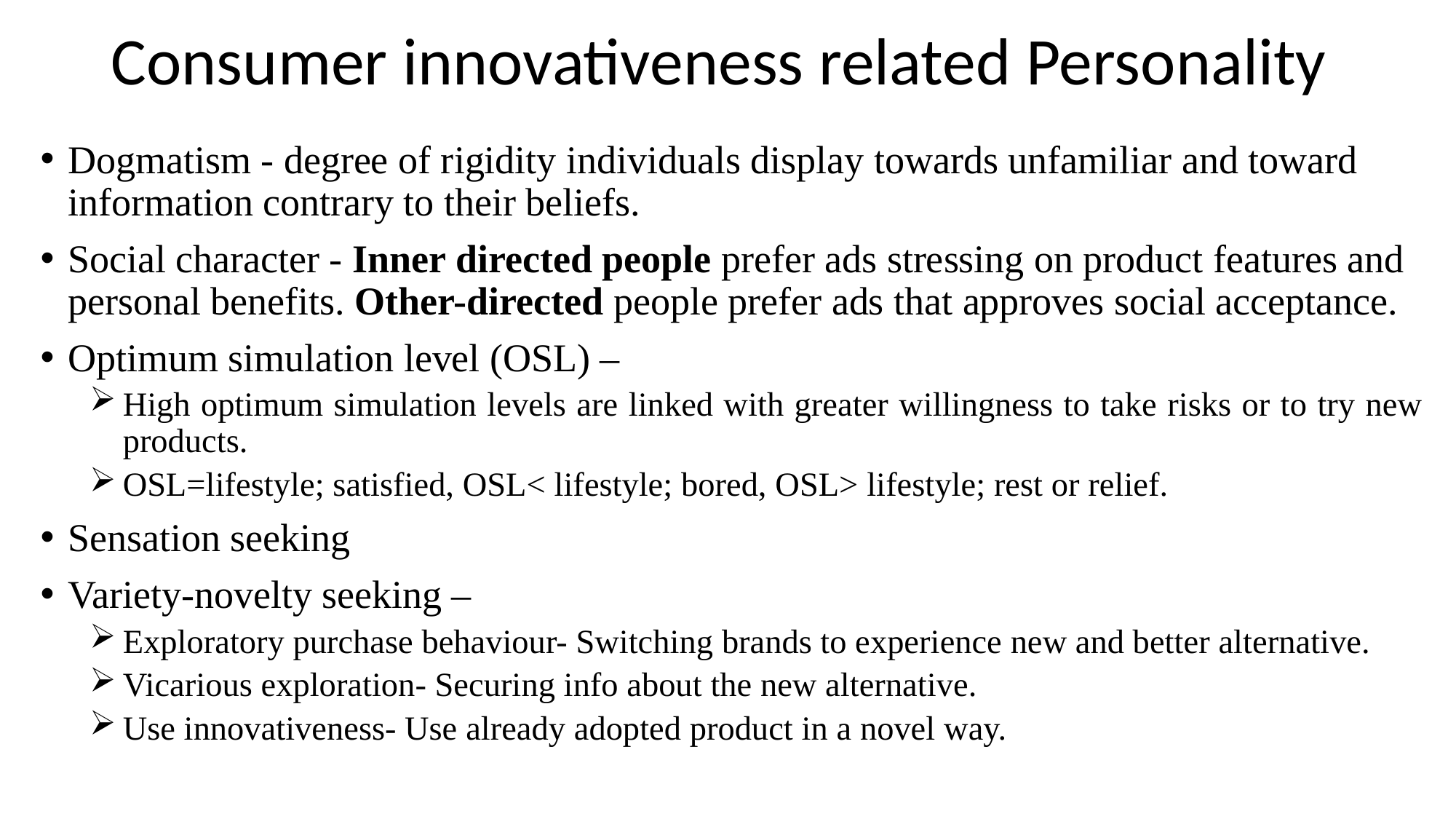

# Consumer innovativeness related Personality
Dogmatism - degree of rigidity individuals display towards unfamiliar and toward information contrary to their beliefs.
Social character - Inner directed people prefer ads stressing on product features and personal benefits. Other-directed people prefer ads that approves social acceptance.
Optimum simulation level (OSL) –
High optimum simulation levels are linked with greater willingness to take risks or to try new products.
OSL=lifestyle; satisfied, OSL< lifestyle; bored, OSL> lifestyle; rest or relief.
Sensation seeking
Variety-novelty seeking –
Exploratory purchase behaviour- Switching brands to experience new and better alternative.
Vicarious exploration- Securing info about the new alternative.
Use innovativeness- Use already adopted product in a novel way.